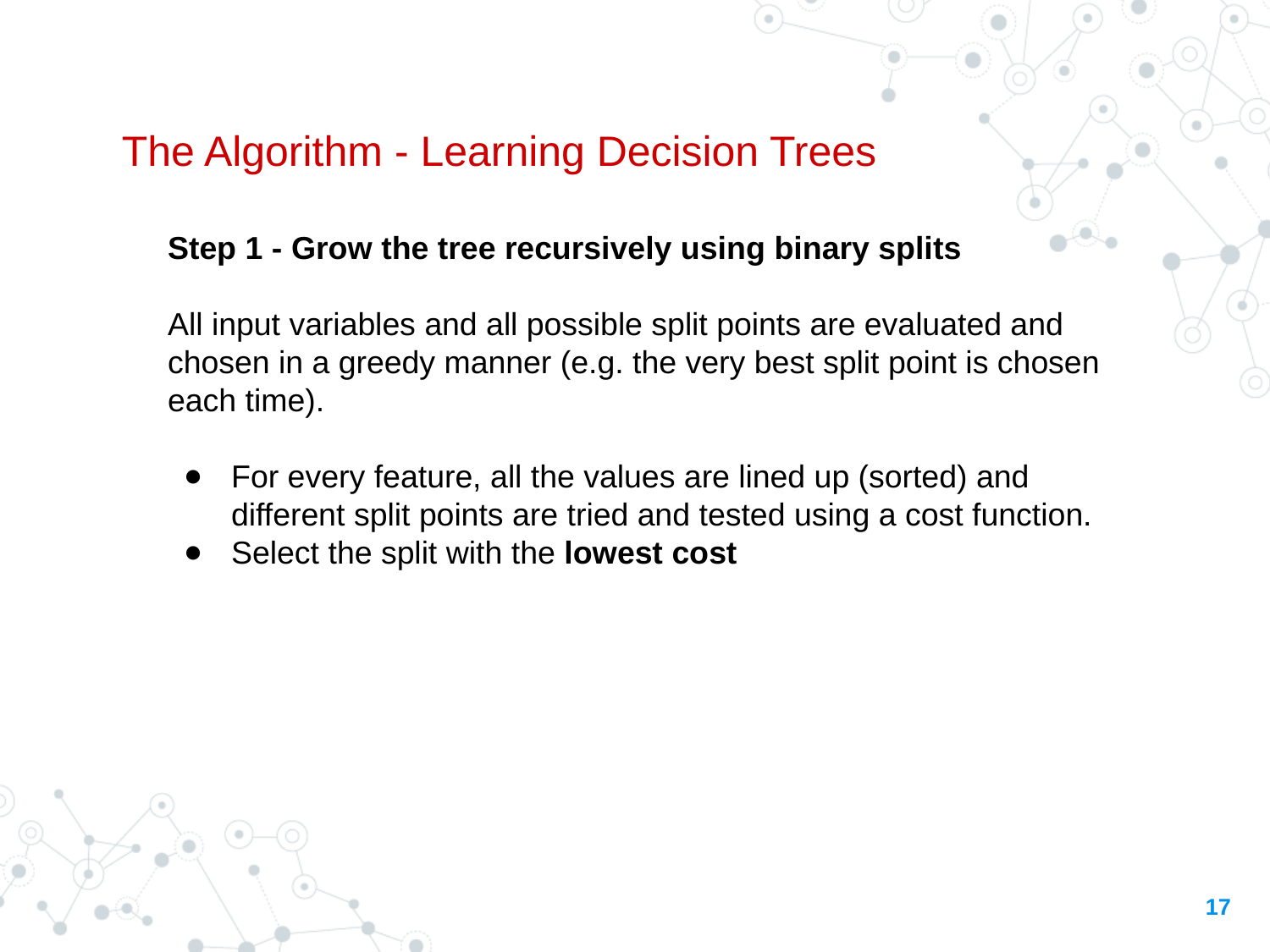

# The Algorithm - Learning Decision Trees

Step 1 - Grow the tree recursively using binary splits

All input variables and all possible split points are evaluated and chosen in a greedy manner (e.g. the very best split point is chosen each time).

For every feature, all the values are lined up (sorted) and different split points are tried and tested using a cost function.
Select the split with the lowest cost
17